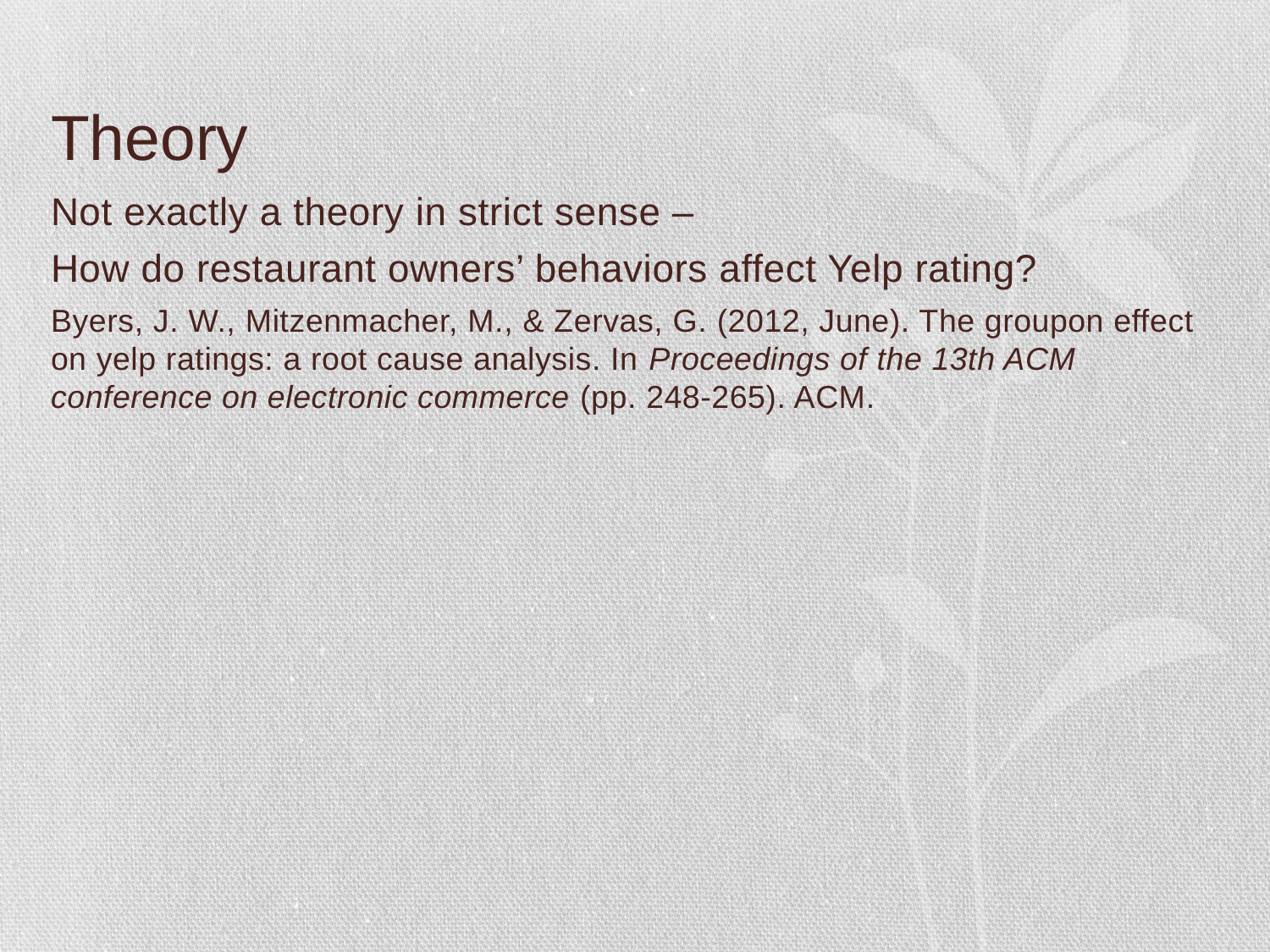

# Theory
Not exactly a theory in strict sense –
How do restaurant owners’ behaviors affect Yelp rating?
Byers, J. W., Mitzenmacher, M., & Zervas, G. (2012, June). The groupon effect on yelp ratings: a root cause analysis. In Proceedings of the 13th ACM conference on electronic commerce (pp. 248-265). ACM.